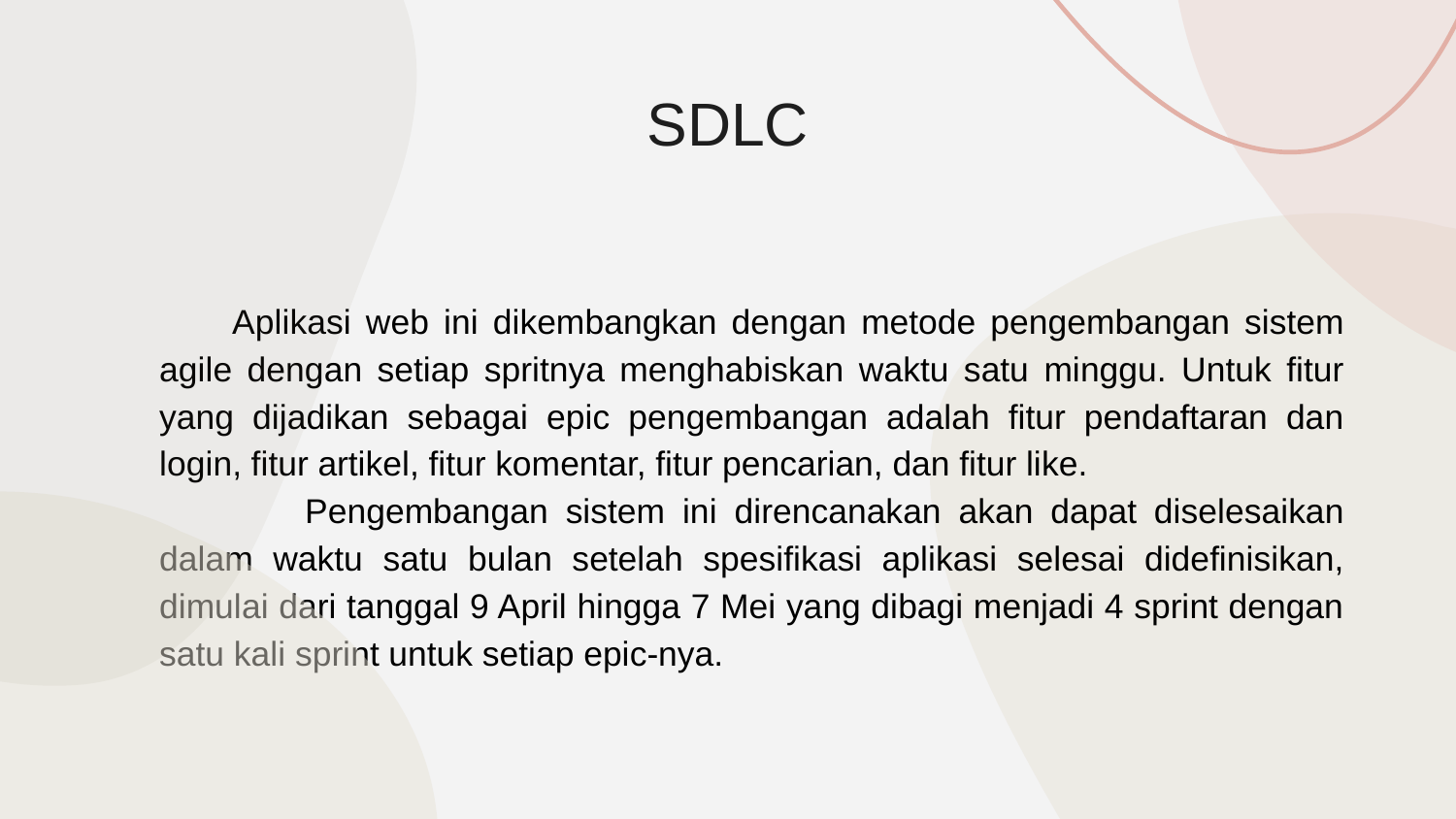

# SDLC

Aplikasi web ini dikembangkan dengan metode pengembangan sistem agile dengan setiap spritnya menghabiskan waktu satu minggu. Untuk fitur yang dijadikan sebagai epic pengembangan adalah fitur pendaftaran dan login, fitur artikel, fitur komentar, fitur pencarian, dan fitur like.
	Pengembangan sistem ini direncanakan akan dapat diselesaikan dalam waktu satu bulan setelah spesifikasi aplikasi selesai didefinisikan, dimulai dari tanggal 9 April hingga 7 Mei yang dibagi menjadi 4 sprint dengan satu kali sprint untuk setiap epic-nya.